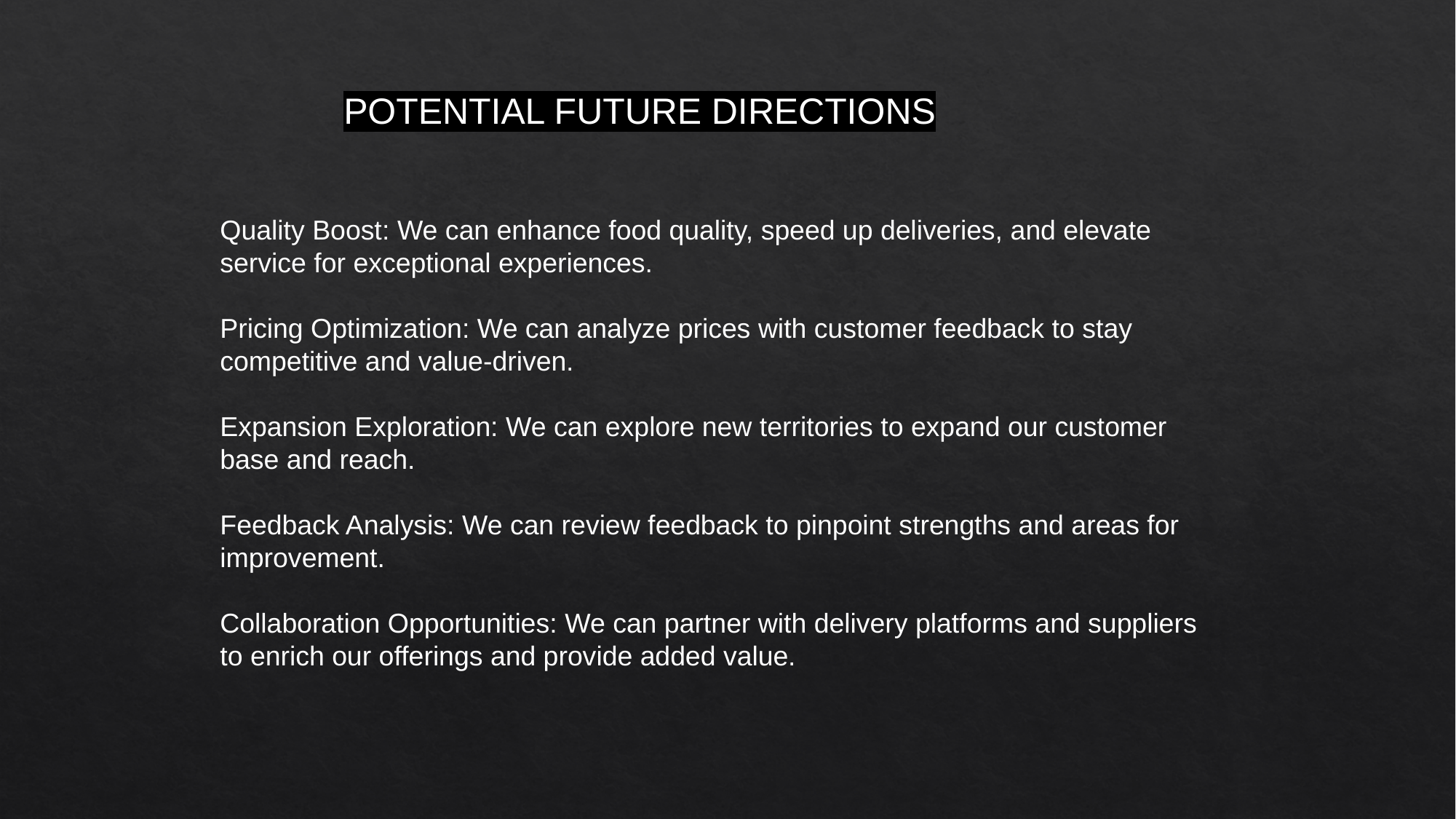

POTENTIAL FUTURE DIRECTIONS
Quality Boost: We can enhance food quality, speed up deliveries, and elevate service for exceptional experiences.

Pricing Optimization: We can analyze prices with customer feedback to stay competitive and value-driven.

Expansion Exploration: We can explore new territories to expand our customer base and reach.

Feedback Analysis: We can review feedback to pinpoint strengths and areas for improvement.

Collaboration Opportunities: We can partner with delivery platforms and suppliers to enrich our offerings and provide added value.